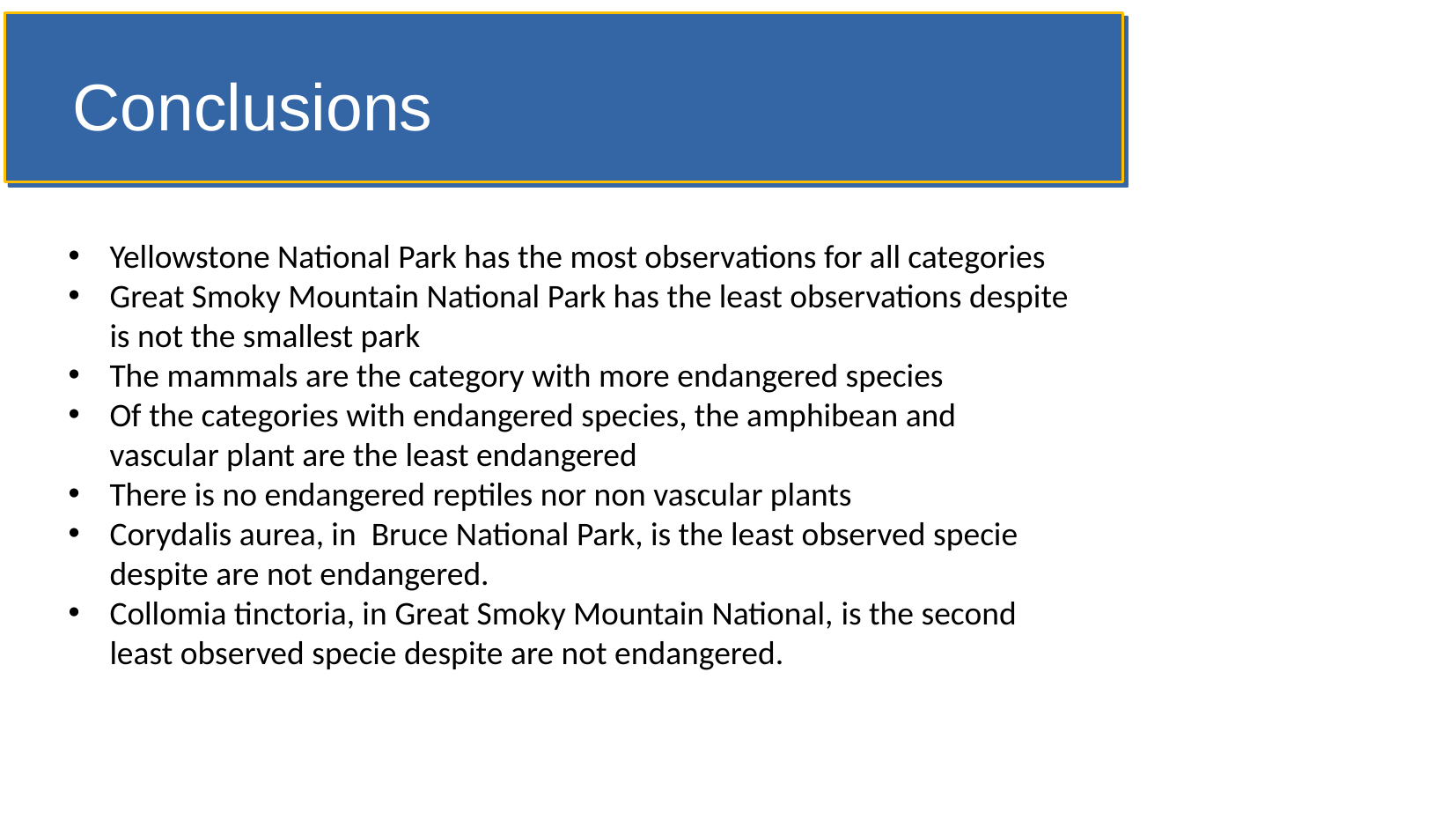

Conclusions
Yellowstone National Park has the most observations for all categories
Great Smoky Mountain National Park has the least observations despite is not the smallest park
The mammals are the category with more endangered species
Of the categories with endangered species, the amphibean and vascular plant are the least endangered
There is no endangered reptiles nor non vascular plants
Corydalis aurea, in  Bruce National Park, is the least observed specie despite are not endangered.
Collomia tinctoria, in Great Smoky Mountain National, is the second least observed specie despite are not endangered.